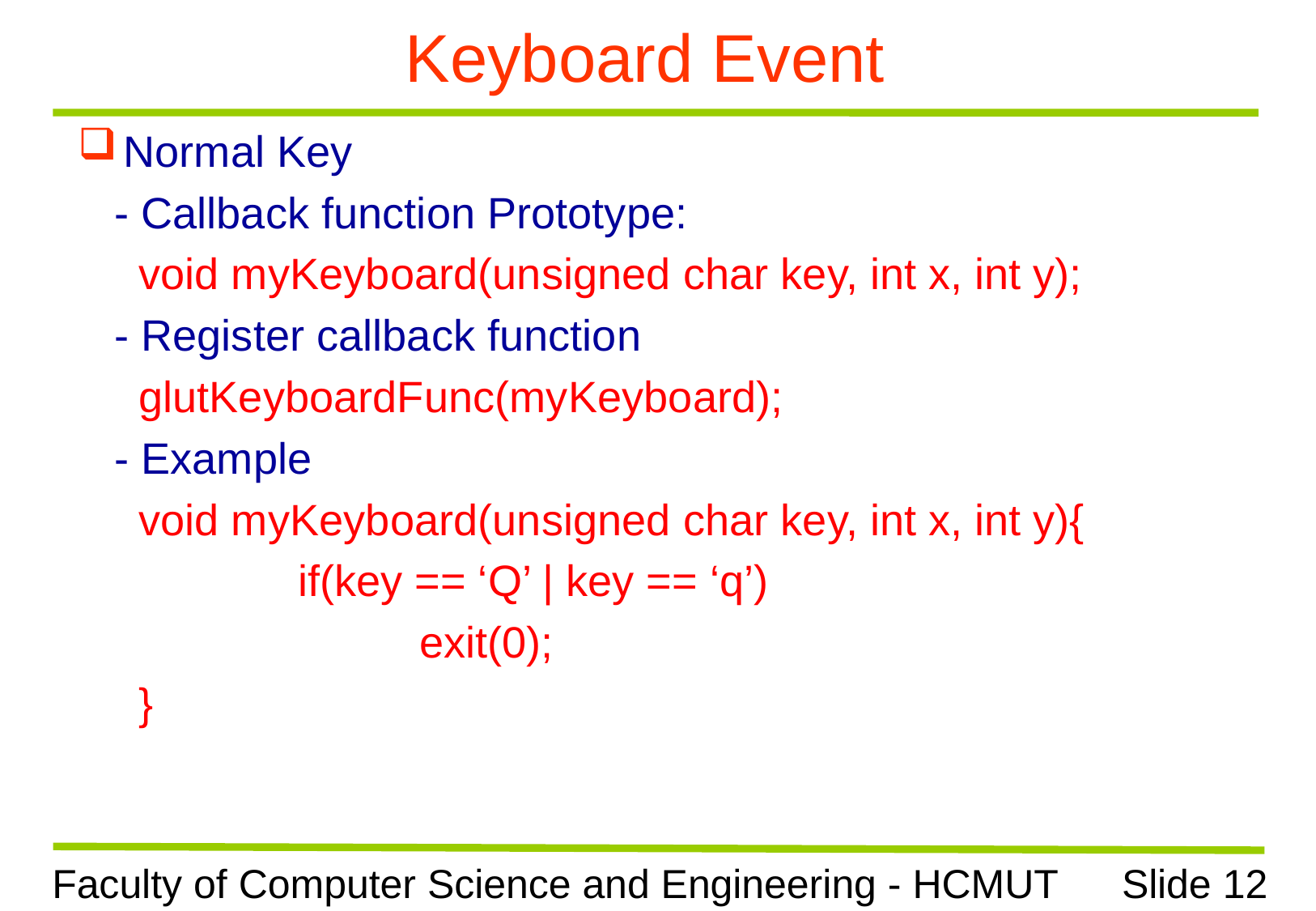

# Keyboard Event
Normal Key
   - Callback function Prototype:
     void myKeyboard(unsigned char key, int x, int y);
   - Register callback function
     glutKeyboardFunc(myKeyboard);
   - Example
void myKeyboard(unsigned char key, int x, int y){
		if(key == ‘Q’ | key == ‘q’)
			exit(0);
}